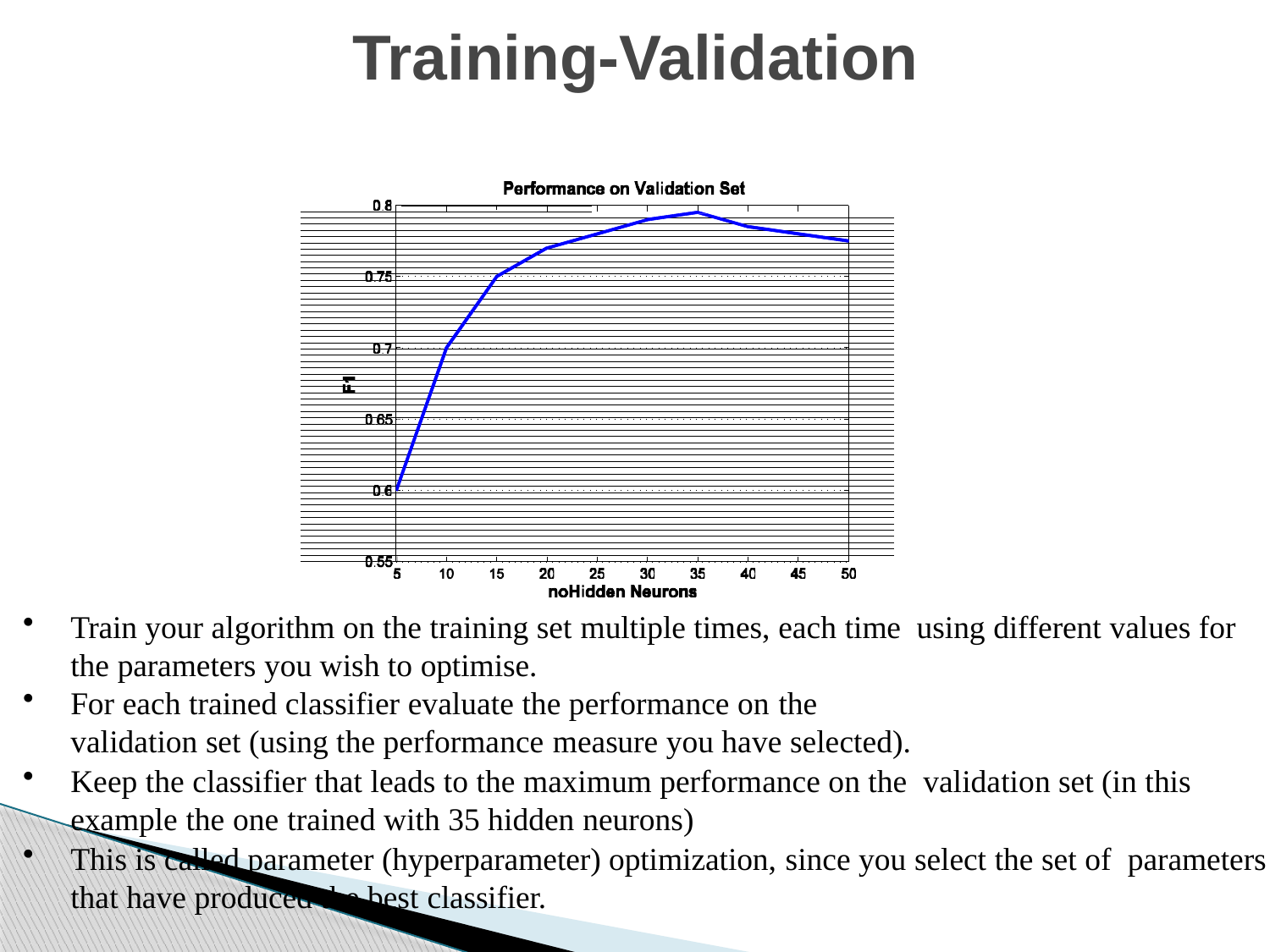

# Training-Validation

Train your algorithm on the training set multiple times, each time  using different values for the parameters you wish to optimise.
For each trained classifier evaluate the performance on the
validation set (using the performance measure you have selected).
Keep the classifier that leads to the maximum performance on the  validation set (in this example the one trained with 35 hidden neurons)
This is called parameter (hyperparameter) optimization, since you select the set of  parameters that have produced the best classifier.